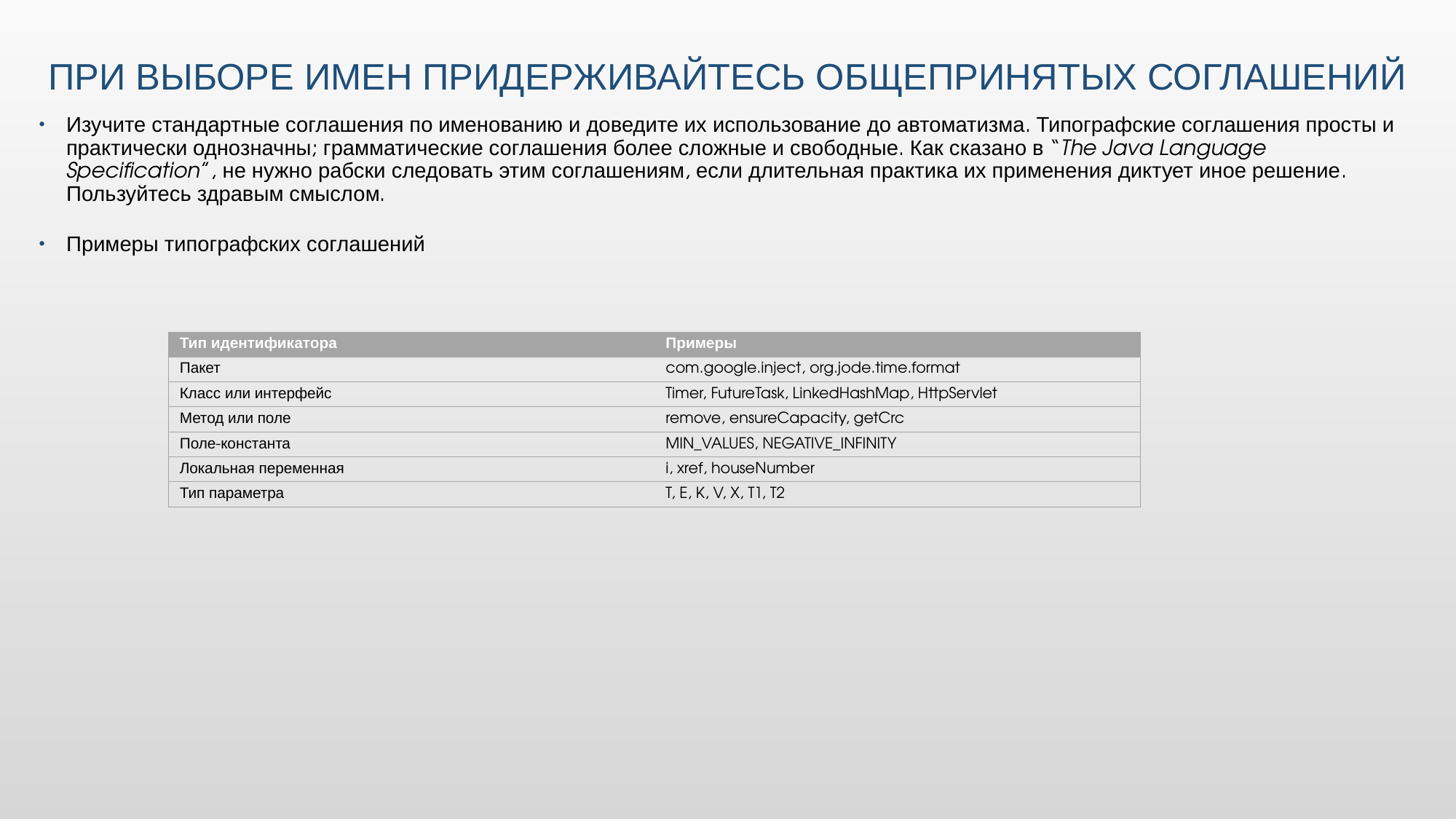

# При выборе имен придерживайтесь общепринятых соглашений
Изучите стандартные соглашения по именованию и доведите их использование до автоматизма. Типографские соглашения просты и практически однозначны; грамматические соглашения более сложные и свободные. Как сказано в “The Java Language Specification”, не нужно рабски следовать этим соглашениям, если длительная практика их применения диктует иное решение. Пользуйтесь здравым смыслом.
Примеры типографских соглашений

| Тип идентификатора | Примеры |
| --- | --- |
| Пакет | com.google.inject, org.jode.time.format |
| Класс или интерфейс | Timer, FutureTask, LinkedHashMap, HttpServlet |
| Метод или поле | remove, ensureCapacity, getCrc |
| Поле-константа | MIN\_VALUES, NEGATIVE\_INFINITY |
| Локальная переменная | i, xref, houseNumber |
| Тип параметра | T, E, K, V, X, T1, T2 |